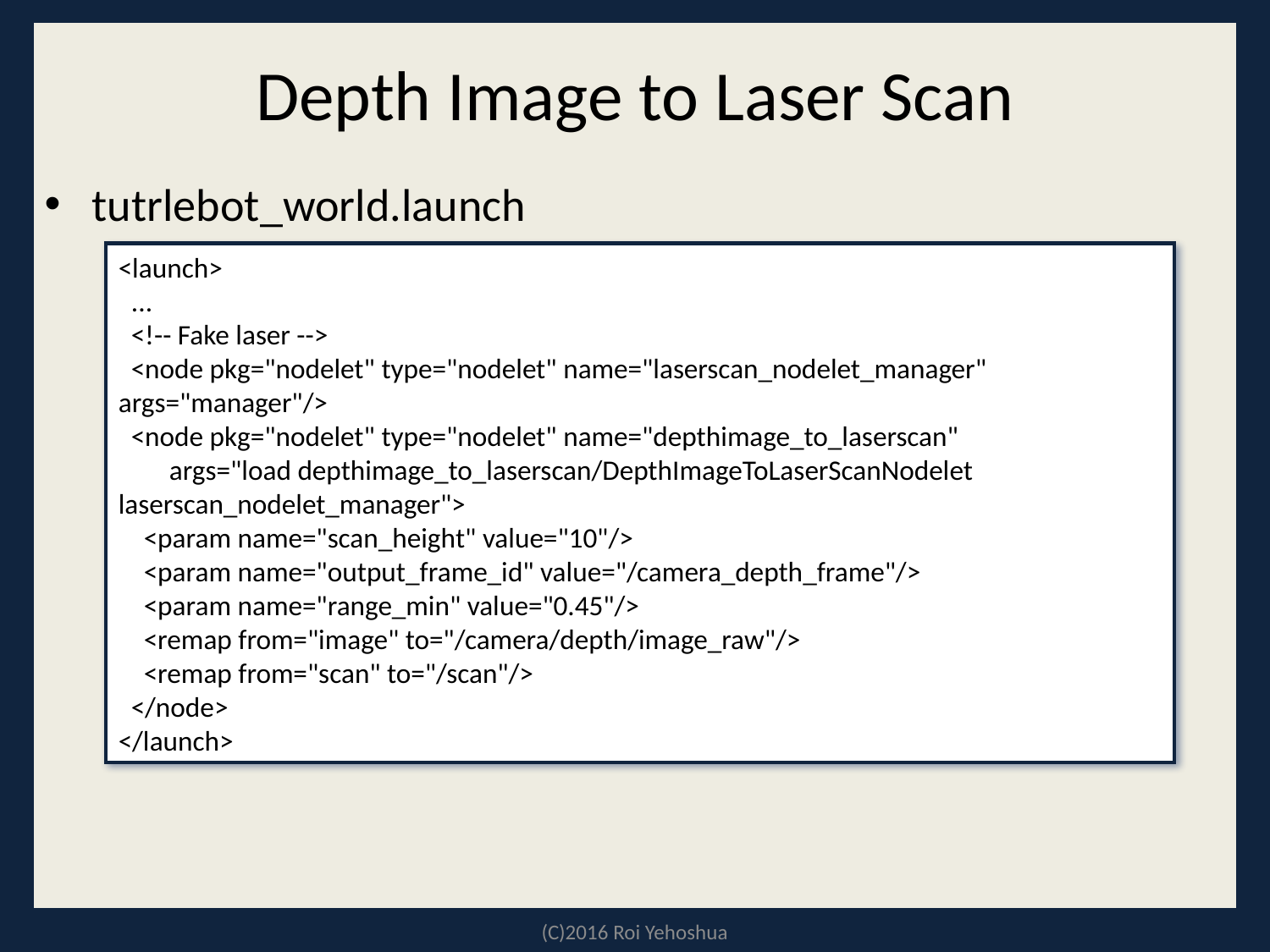

# Depth Image to Laser Scan
tutrlebot_world.launch
<launch>
  ...
  <!-- Fake laser -->
  <node pkg="nodelet" type="nodelet" name="laserscan_nodelet_manager" args="manager"/>
  <node pkg="nodelet" type="nodelet" name="depthimage_to_laserscan"
        args="load depthimage_to_laserscan/DepthImageToLaserScanNodelet laserscan_nodelet_manager">
    <param name="scan_height" value="10"/>
    <param name="output_frame_id" value="/camera_depth_frame"/>
    <param name="range_min" value="0.45"/>
    <remap from="image" to="/camera/depth/image_raw"/>
    <remap from="scan" to="/scan"/>
  </node>
</launch>
(C)2016 Roi Yehoshua